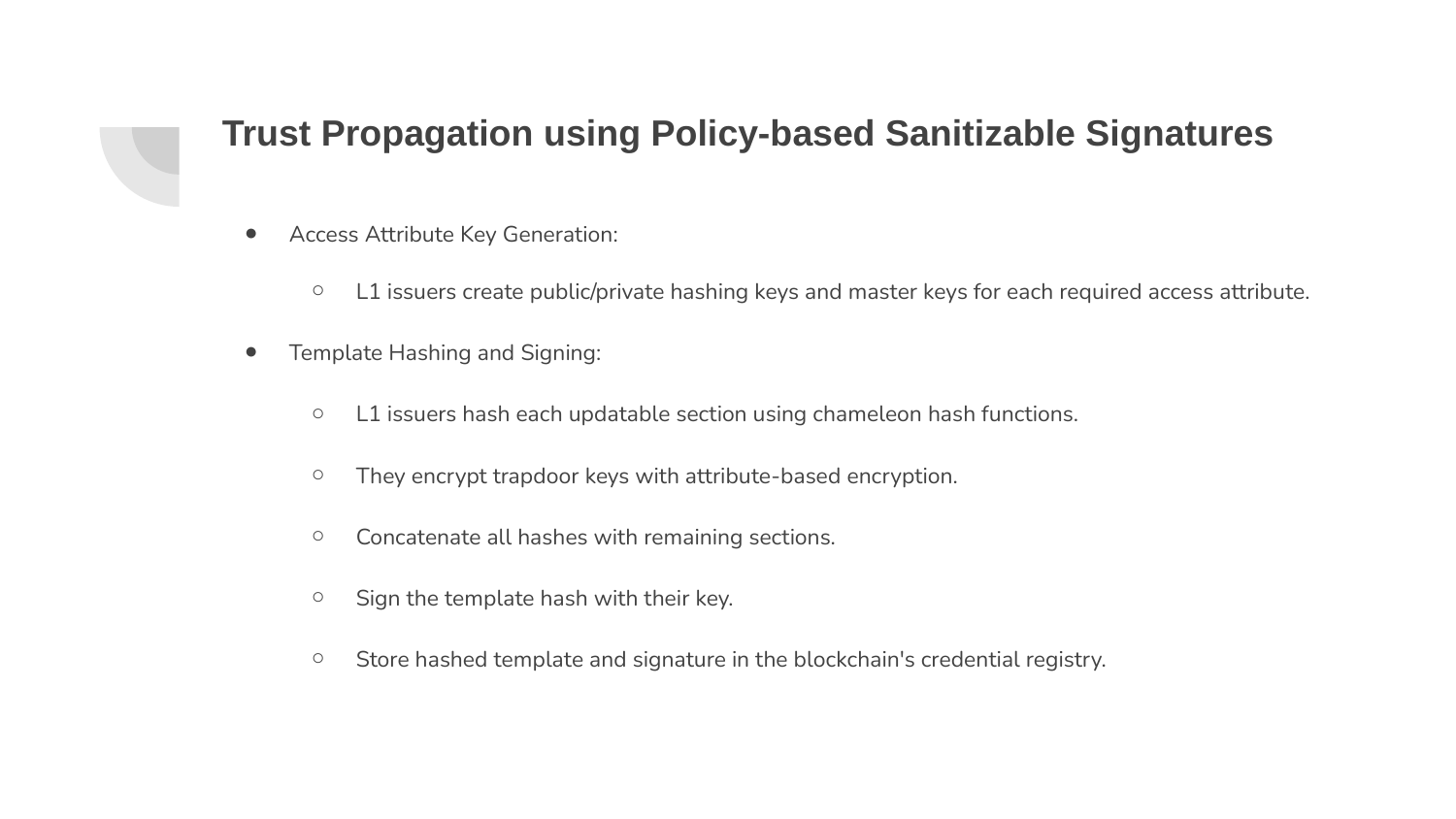

# Trust Propagation using Policy-based Sanitizable Signatures
Access Attribute Key Generation:
L1 issuers create public/private hashing keys and master keys for each required access attribute.
Template Hashing and Signing:
L1 issuers hash each updatable section using chameleon hash functions.
They encrypt trapdoor keys with attribute-based encryption.
Concatenate all hashes with remaining sections.
Sign the template hash with their key.
Store hashed template and signature in the blockchain's credential registry.